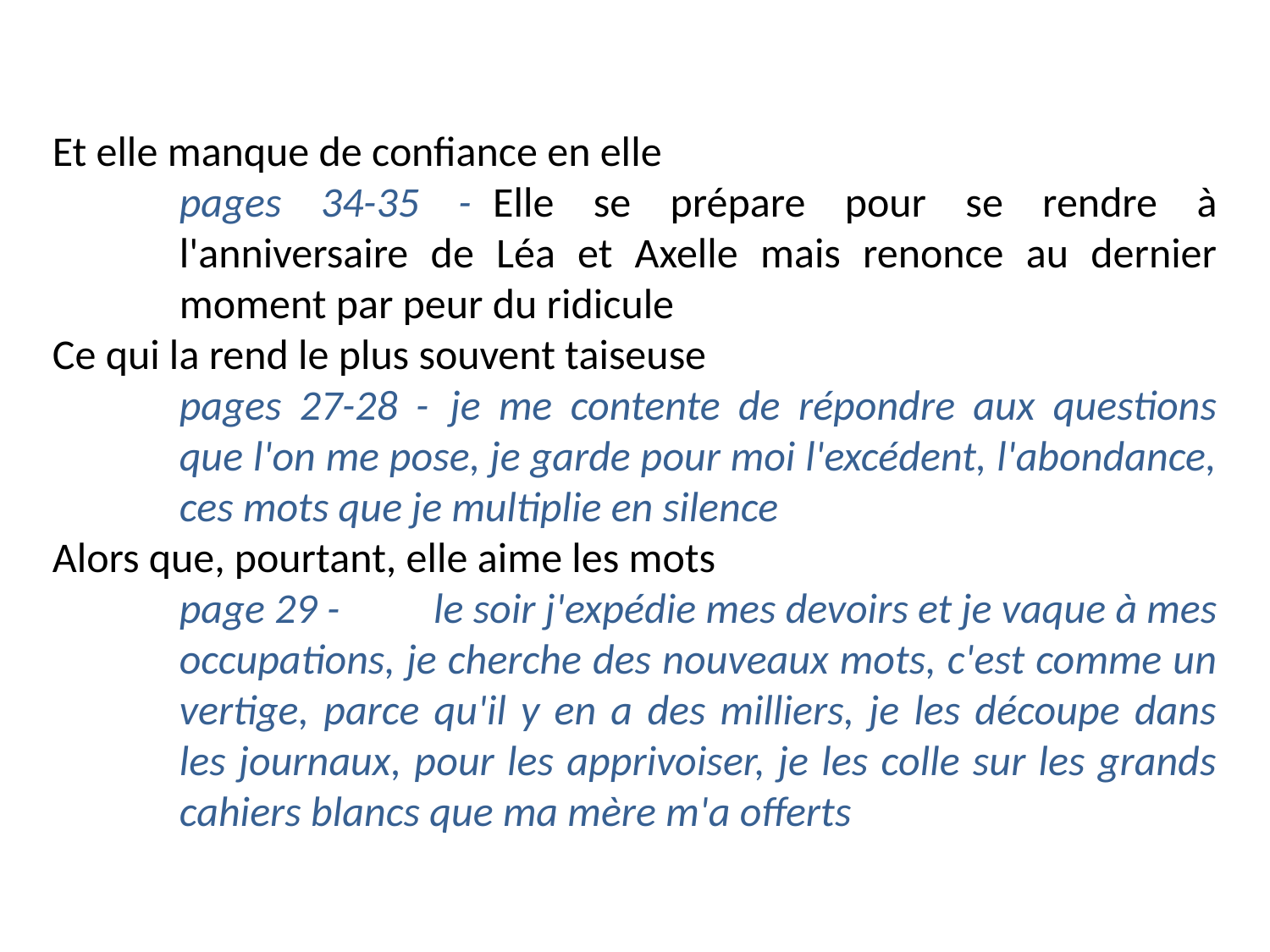

Et elle manque de confiance en elle
pages 34-35 -	Elle se prépare pour se rendre à l'anniversaire de Léa et Axelle mais renonce au dernier moment par peur du ridicule
Ce qui la rend le plus souvent taiseuse
pages 27-28 -	je me contente de répondre aux questions que l'on me pose, je garde pour moi l'excédent, l'abondance, ces mots que je multiplie en silence
Alors que, pourtant, elle aime les mots
page 29 -	le soir j'expédie mes devoirs et je vaque à mes occupations, je cherche des nouveaux mots, c'est comme un vertige, parce qu'il y en a des milliers, je les découpe dans les journaux, pour les apprivoiser, je les colle sur les grands cahiers blancs que ma mère m'a offerts